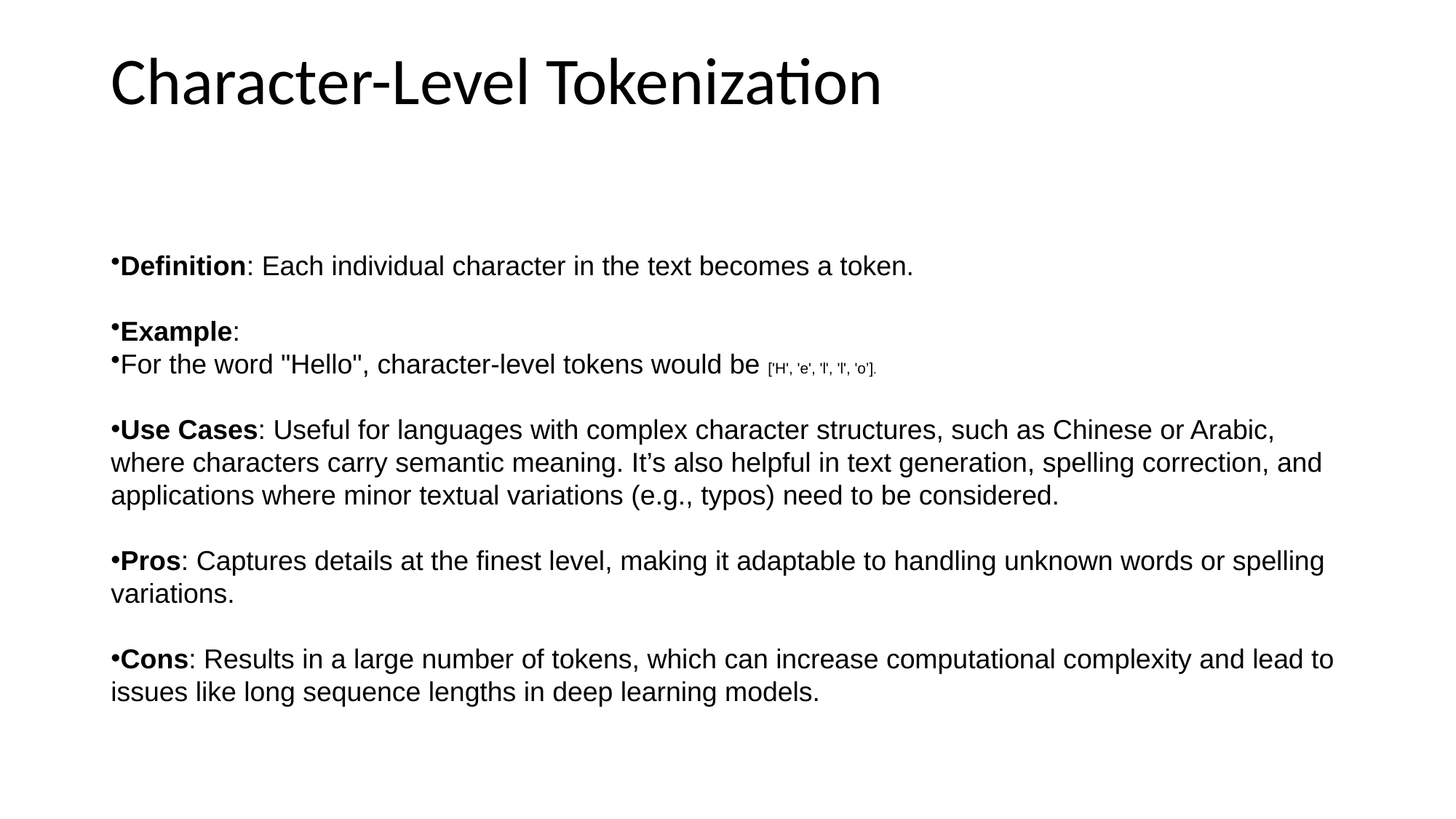

# Character-Level Tokenization
Definition: Each individual character in the text becomes a token.

Example:
For the word "Hello", character-level tokens would be ['H', 'e', 'l', 'l', 'o’].

Use Cases: Useful for languages with complex character structures, such as Chinese or Arabic, where characters carry semantic meaning. It’s also helpful in text generation, spelling correction, and applications where minor textual variations (e.g., typos) need to be considered.

Pros: Captures details at the finest level, making it adaptable to handling unknown words or spelling variations.

Cons: Results in a large number of tokens, which can increase computational complexity and lead to issues like long sequence lengths in deep learning models.